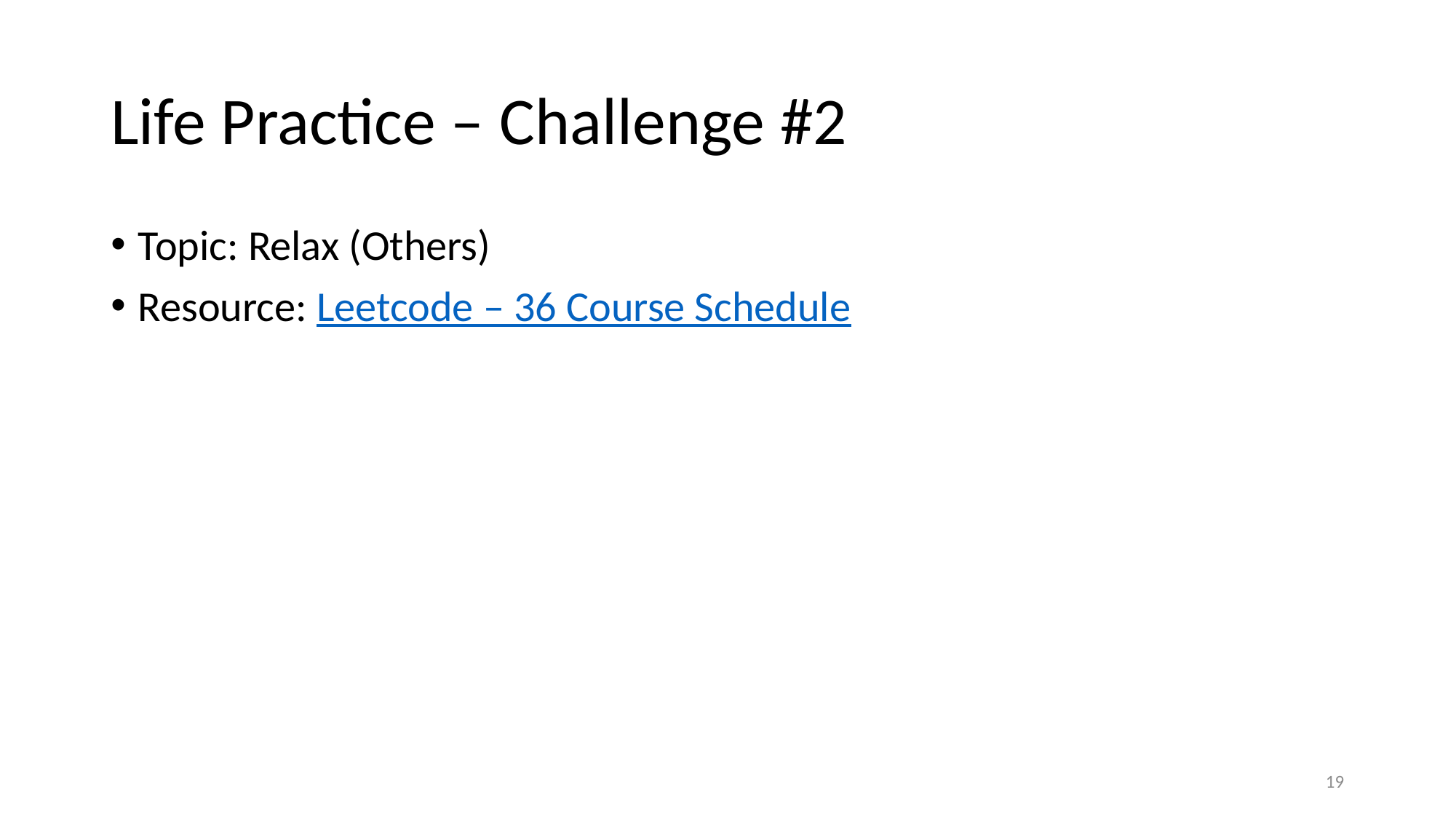

# Life Practice – Challenge #2
Topic: Relax (Others)
Resource: Leetcode – 36 Course Schedule

19